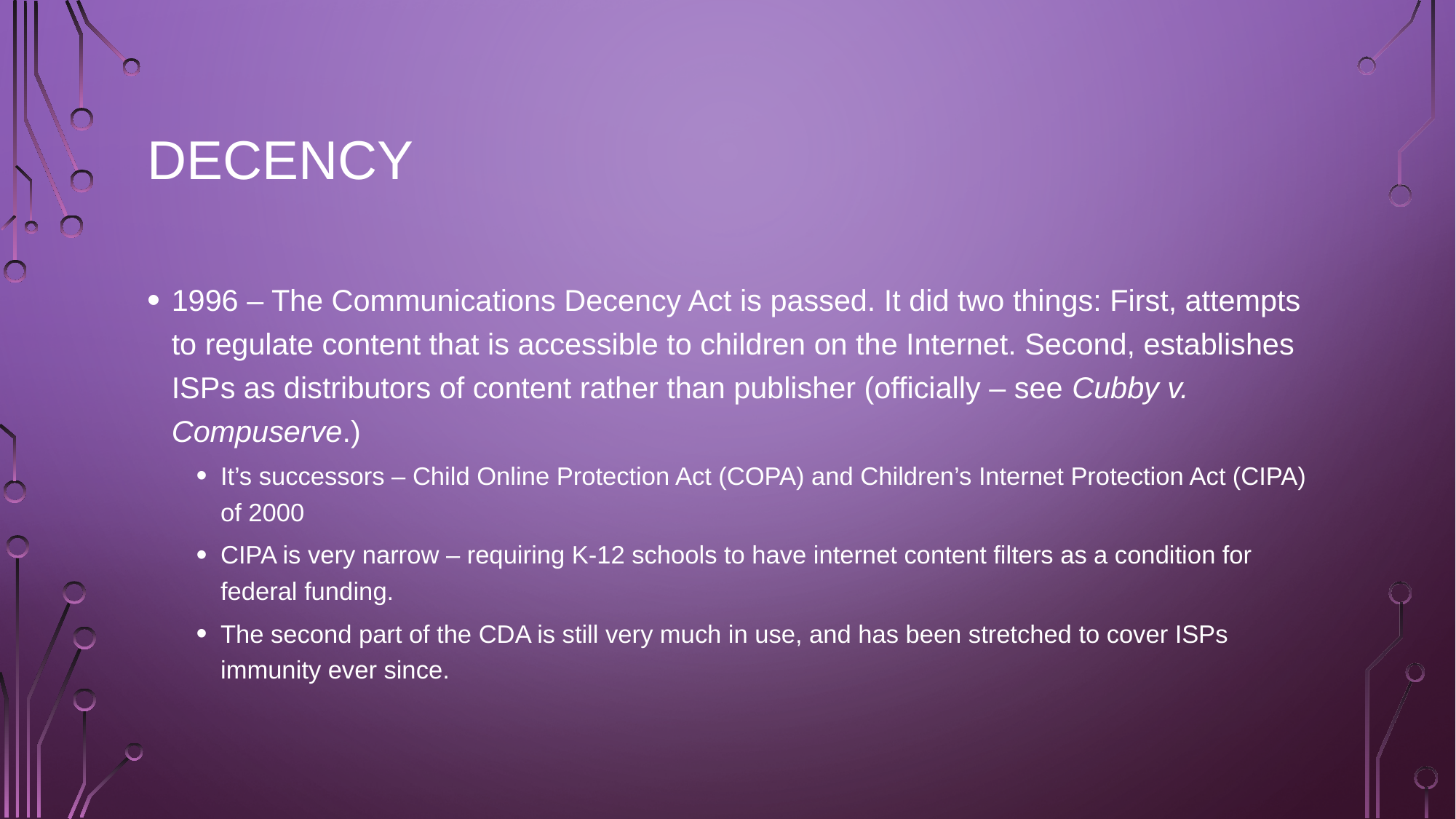

# Decency
1996 – The Communications Decency Act is passed. It did two things: First, attempts to regulate content that is accessible to children on the Internet. Second, establishes ISPs as distributors of content rather than publisher (officially – see Cubby v. Compuserve.)
It’s successors – Child Online Protection Act (COPA) and Children’s Internet Protection Act (CIPA) of 2000
CIPA is very narrow – requiring K-12 schools to have internet content filters as a condition for federal funding.
The second part of the CDA is still very much in use, and has been stretched to cover ISPs immunity ever since.